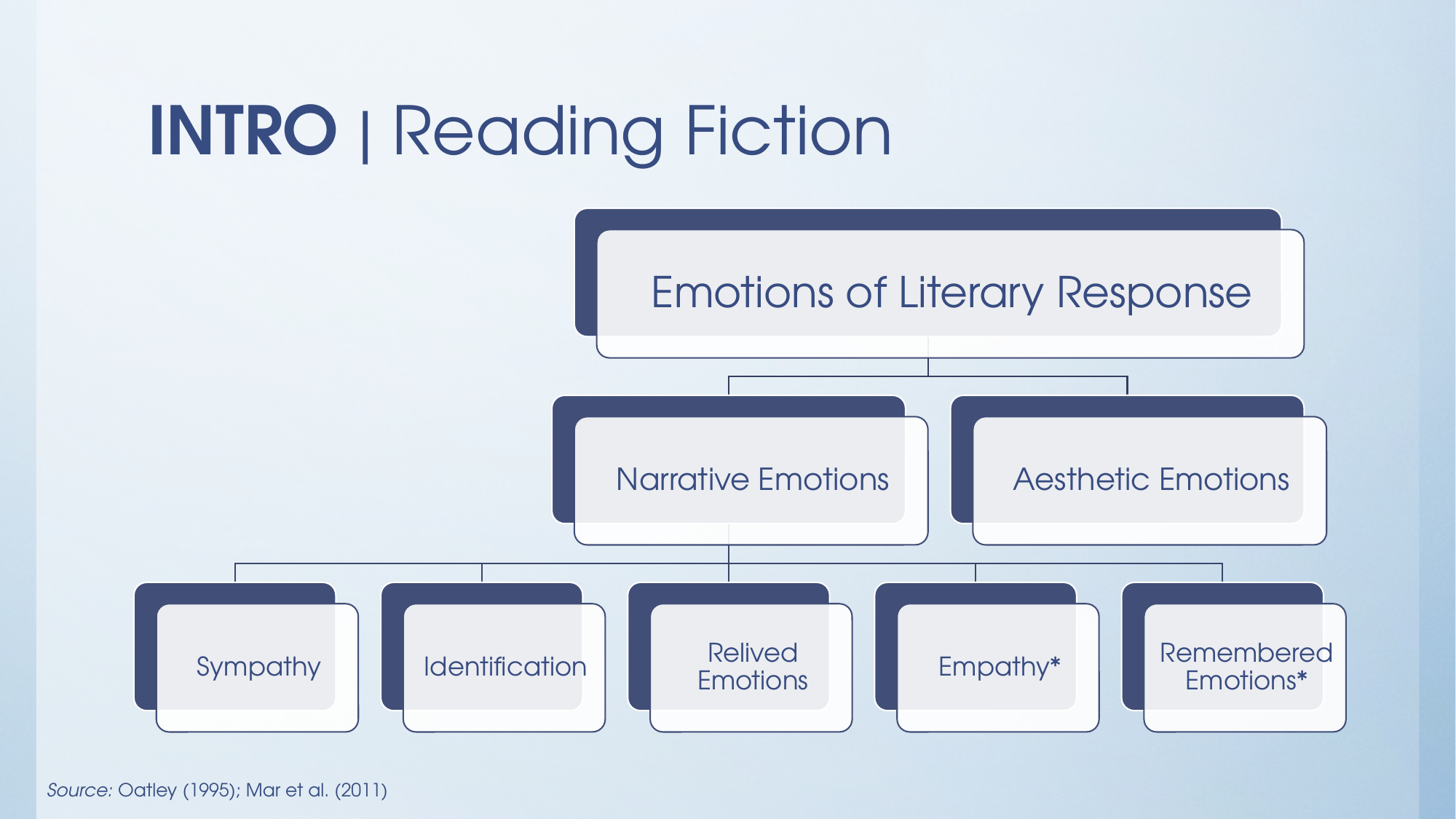

# INTRO | Reading Fiction
Emotions of Literary Response
Narrative Emotions
Sympathy
Identification
Relived Emotions
Empathy*
Remembered Emotions*
Aesthetic Emotions
Source: Oatley (1995); Mar et al. (2011)